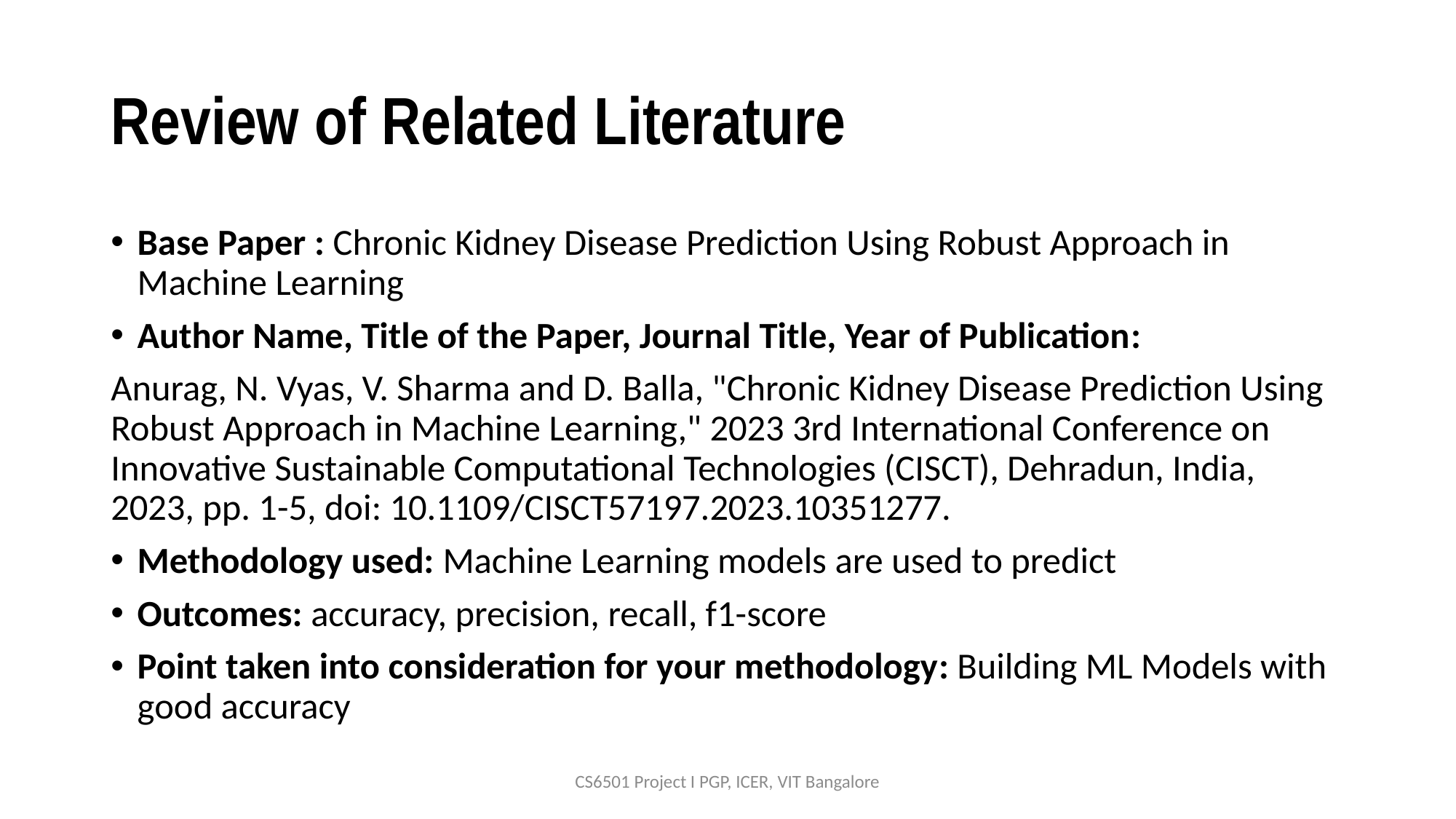

# Review of Related Literature
Base Paper : Chronic Kidney Disease Prediction Using Robust Approach in Machine Learning
Author Name, Title of the Paper, Journal Title, Year of Publication:
Anurag, N. Vyas, V. Sharma and D. Balla, "Chronic Kidney Disease Prediction Using Robust Approach in Machine Learning," 2023 3rd International Conference on Innovative Sustainable Computational Technologies (CISCT), Dehradun, India, 2023, pp. 1-5, doi: 10.1109/CISCT57197.2023.10351277.
Methodology used: Machine Learning models are used to predict
Outcomes: accuracy, precision, recall, f1-score
Point taken into consideration for your methodology: Building ML Models with good accuracy

CS6501 Project I PGP, ICER, VIT Bangalore
4